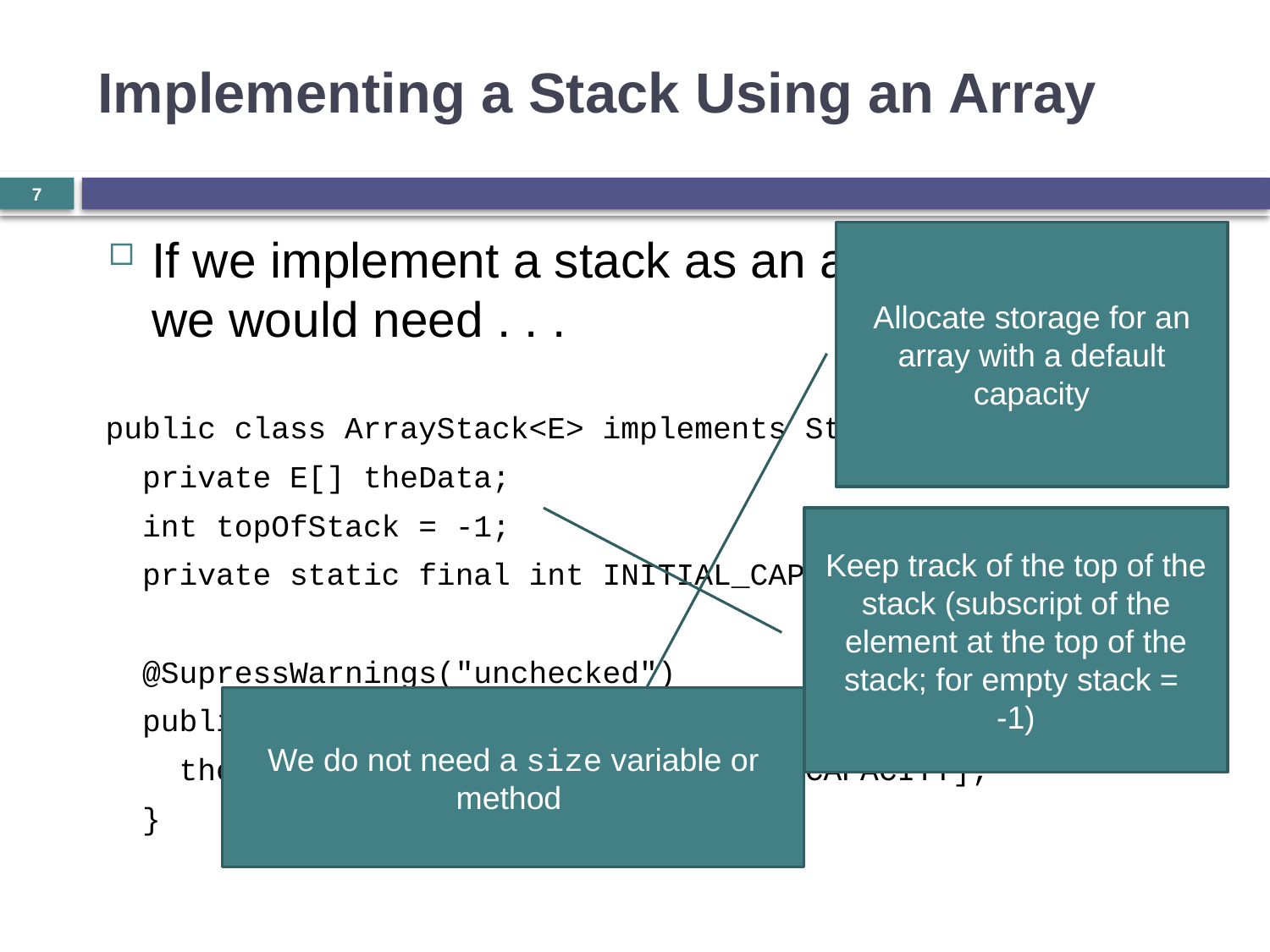

# Implementing a Stack Using an Array
7
If we implement a stack as an array,
we would need . . .

public class ArrayStack<E> implements StackInt<E> {
  private E[] theData;
  int topOfStack = -1;
  private static final int INITIAL_CAPACITY = 10;

  @SupressWarnings("unchecked")
  public ArrayStack() {
    theData = (E[])new Object[INITIAL_CAPACITY];
  }

Allocate storage for an array with a default capacity
Keep track of the top of the stack (subscript of the element at the top of the stack; for empty stack =
-1)
We do not need a size variable or method